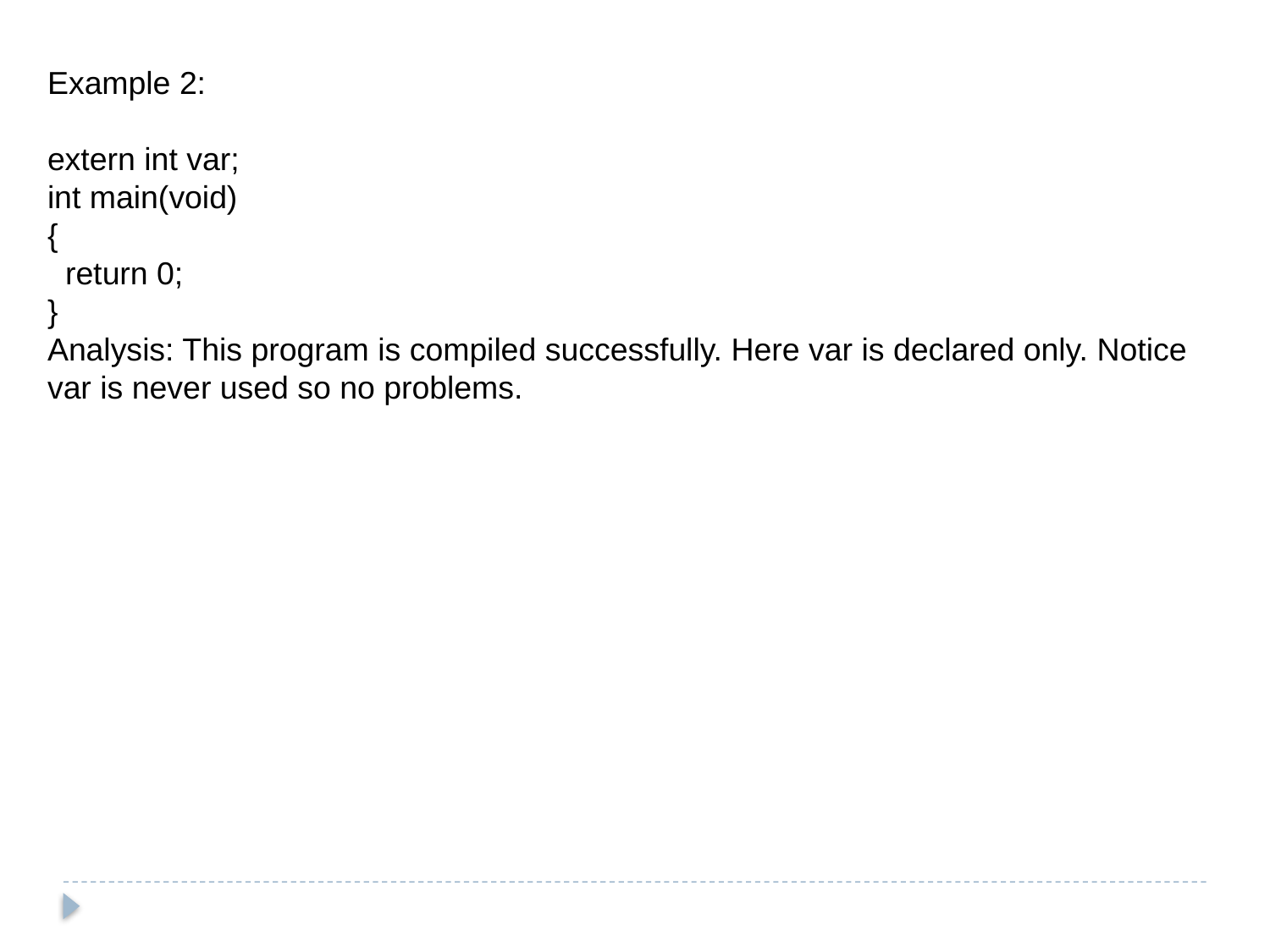

Example 2:

extern int var;
int main(void)
{
  return 0;
}
Analysis: This program is compiled successfully. Here var is declared only. Notice var is never used so no problems.